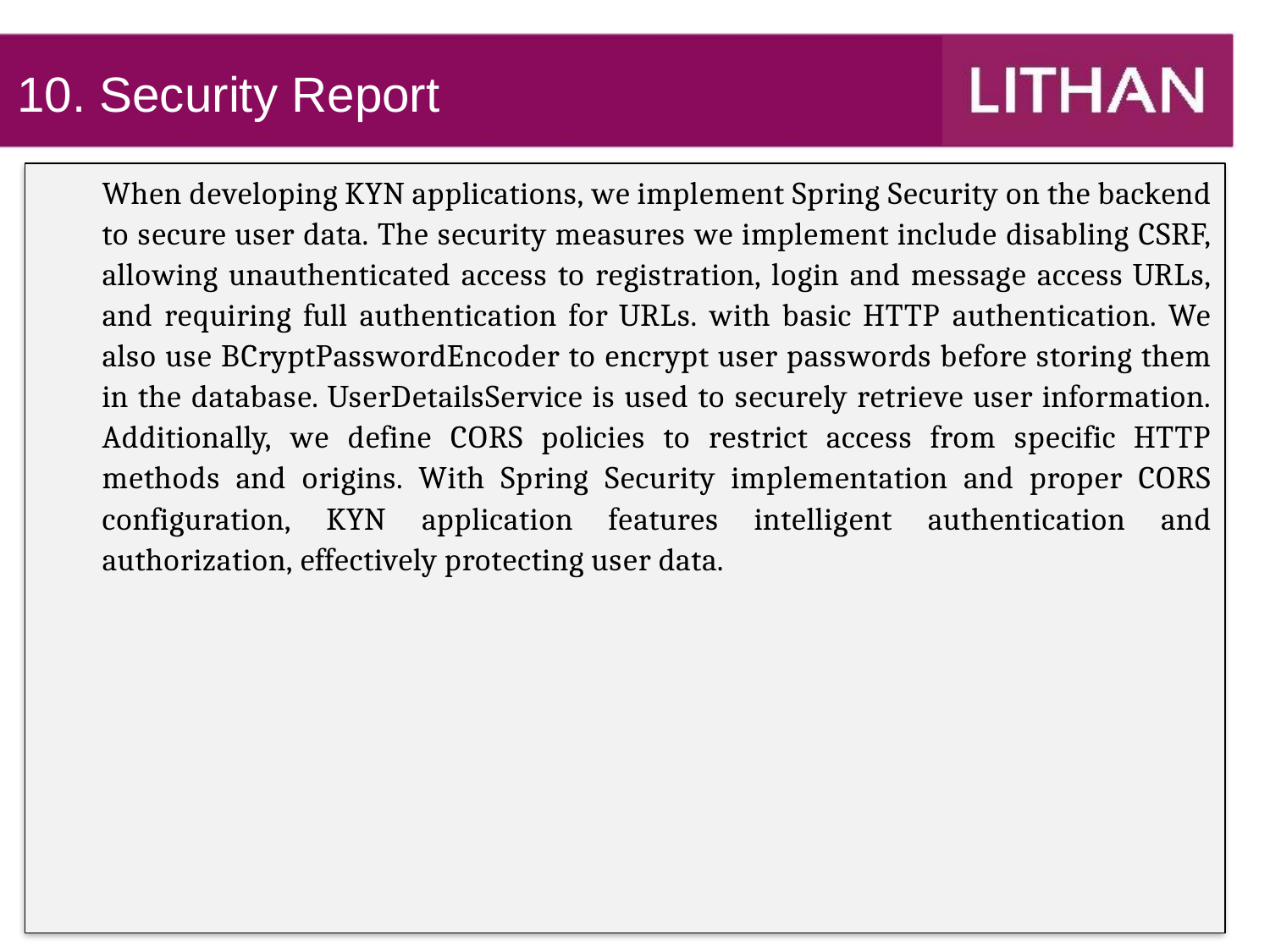

10. Security Report
When developing KYN applications, we implement Spring Security on the backend to secure user data. The security measures we implement include disabling CSRF, allowing unauthenticated access to registration, login and message access URLs, and requiring full authentication for URLs. with basic HTTP authentication. We also use BCryptPasswordEncoder to encrypt user passwords before storing them in the database. UserDetailsService is used to securely retrieve user information. Additionally, we define CORS policies to restrict access from specific HTTP methods and origins. With Spring Security implementation and proper CORS configuration, KYN application features intelligent authentication and authorization, effectively protecting user data.